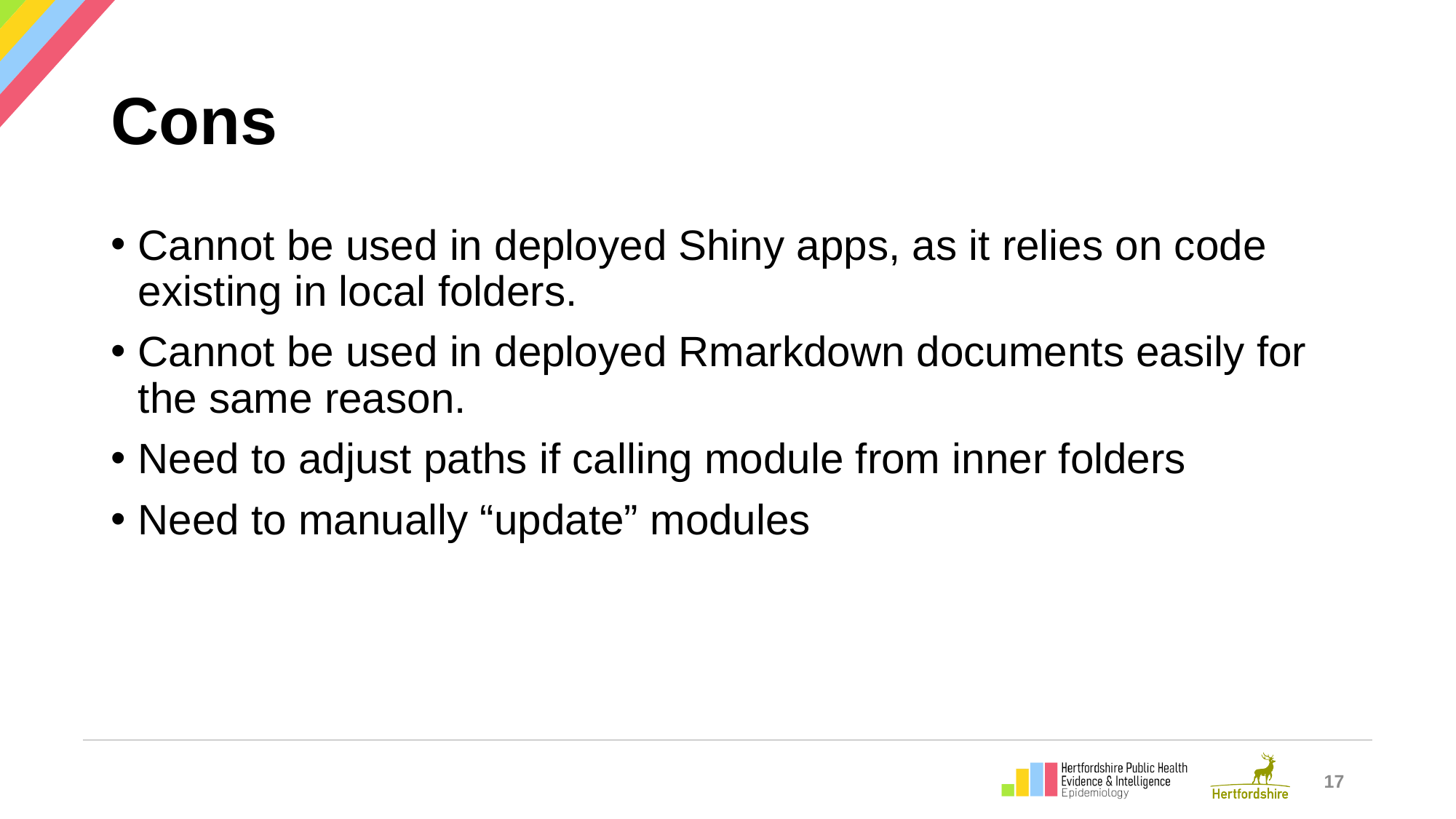

# Cons
Cannot be used in deployed Shiny apps, as it relies on code existing in local folders.
Cannot be used in deployed Rmarkdown documents easily for the same reason.
Need to adjust paths if calling module from inner folders
Need to manually “update” modules
17